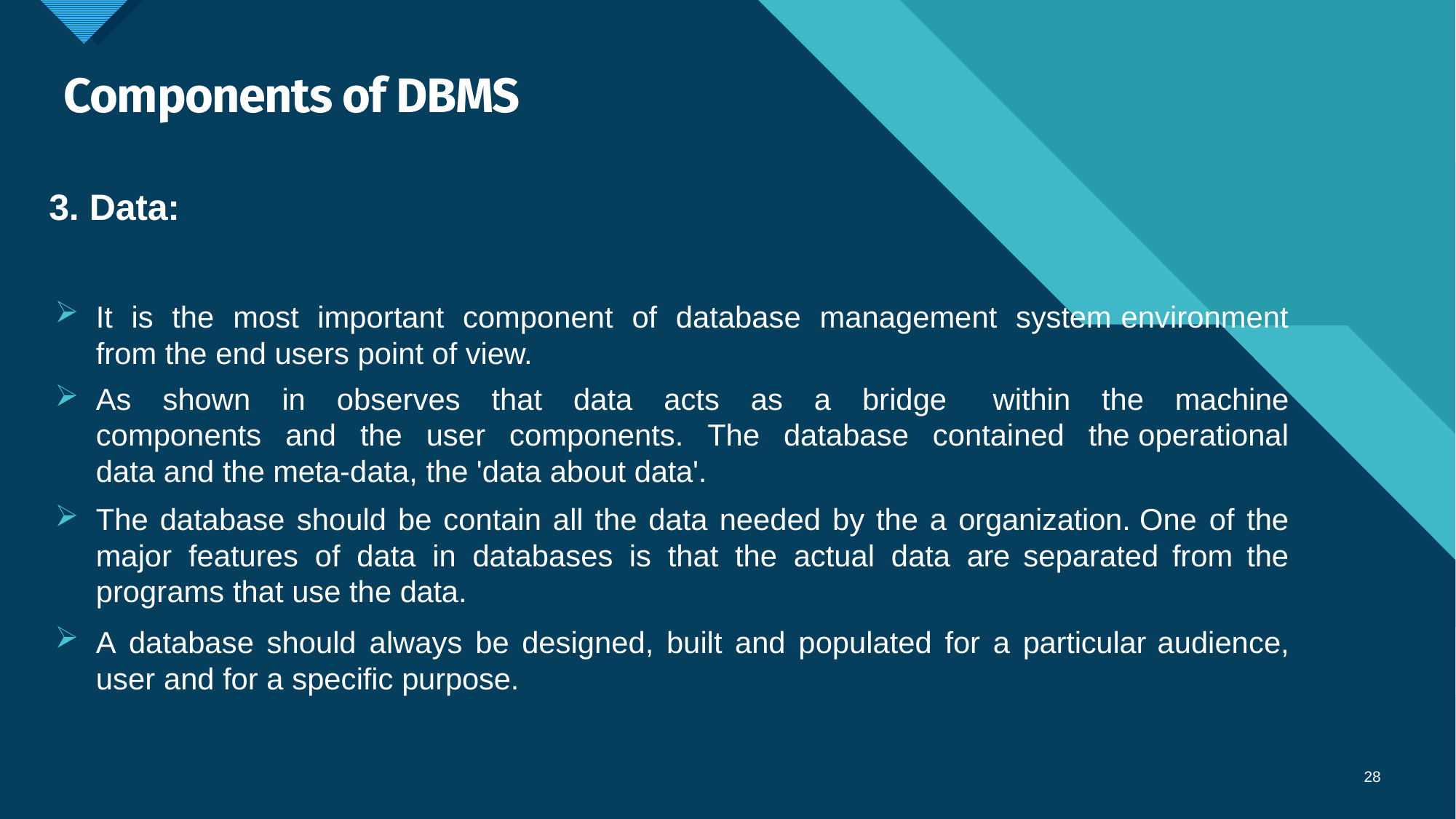

# Components of DBMS
3. Data:

It is the most important component of database management system environment from the end users point of view.
As shown in observes that data acts as a bridge  within the machine components  and  the  user  components.  The  database  contained  the operational data and the meta-data, the 'data about data'.
The database should be contain all the data needed by the a organization. One of the major features of data in databases is that the actual data are separated from the programs that use the data.
A database should always be designed, built and populated for a particular audience, user and for a specific purpose.
28